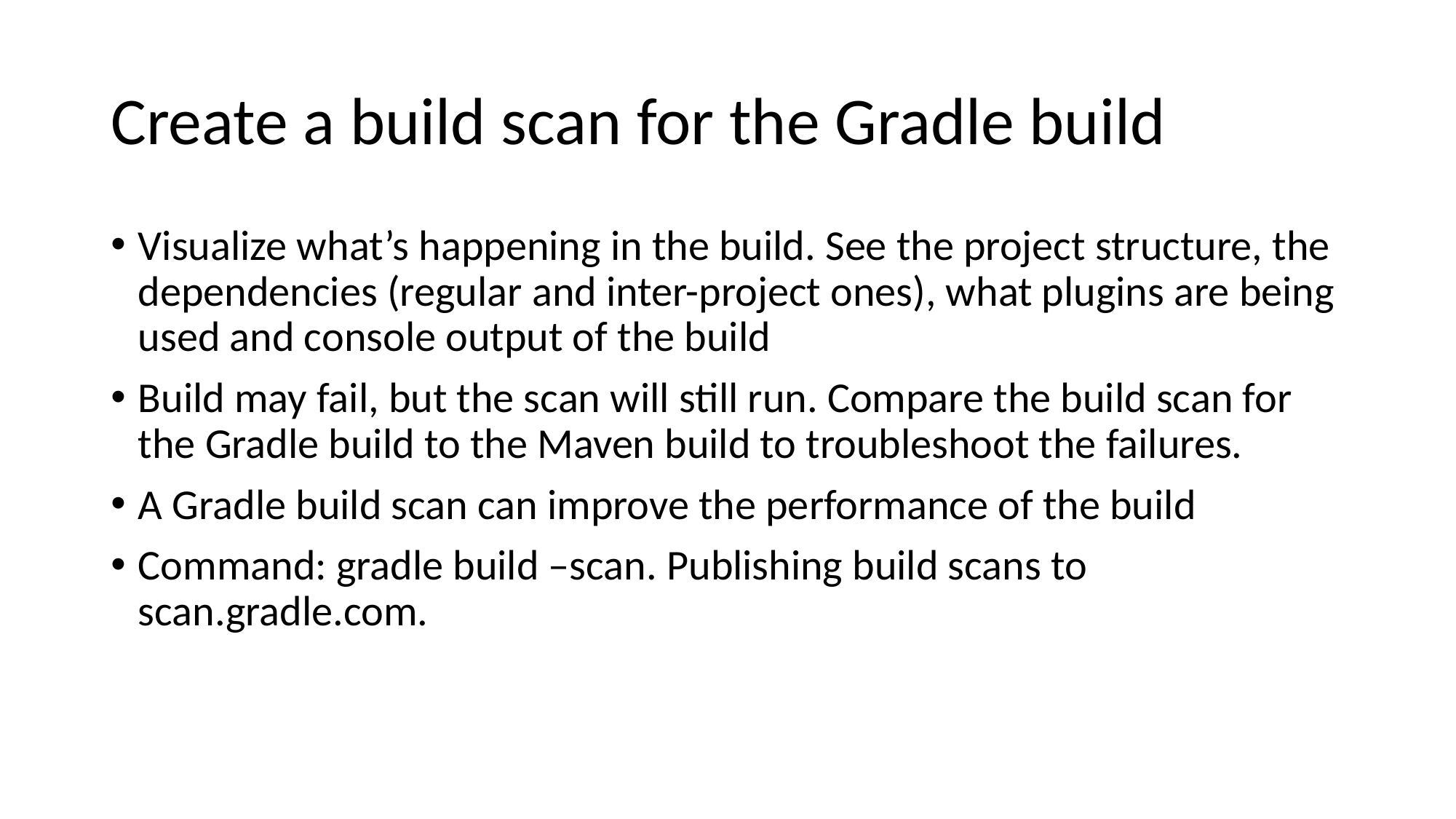

# Create a build scan for the Gradle build
Visualize what’s happening in the build. See the project structure, the dependencies (regular and inter-project ones), what plugins are being used and console output of the build
Build may fail, but the scan will still run. Compare the build scan for the Gradle build to the Maven build to troubleshoot the failures.
A Gradle build scan can improve the performance of the build
Command: gradle build –scan. Publishing build scans to scan.gradle.com.